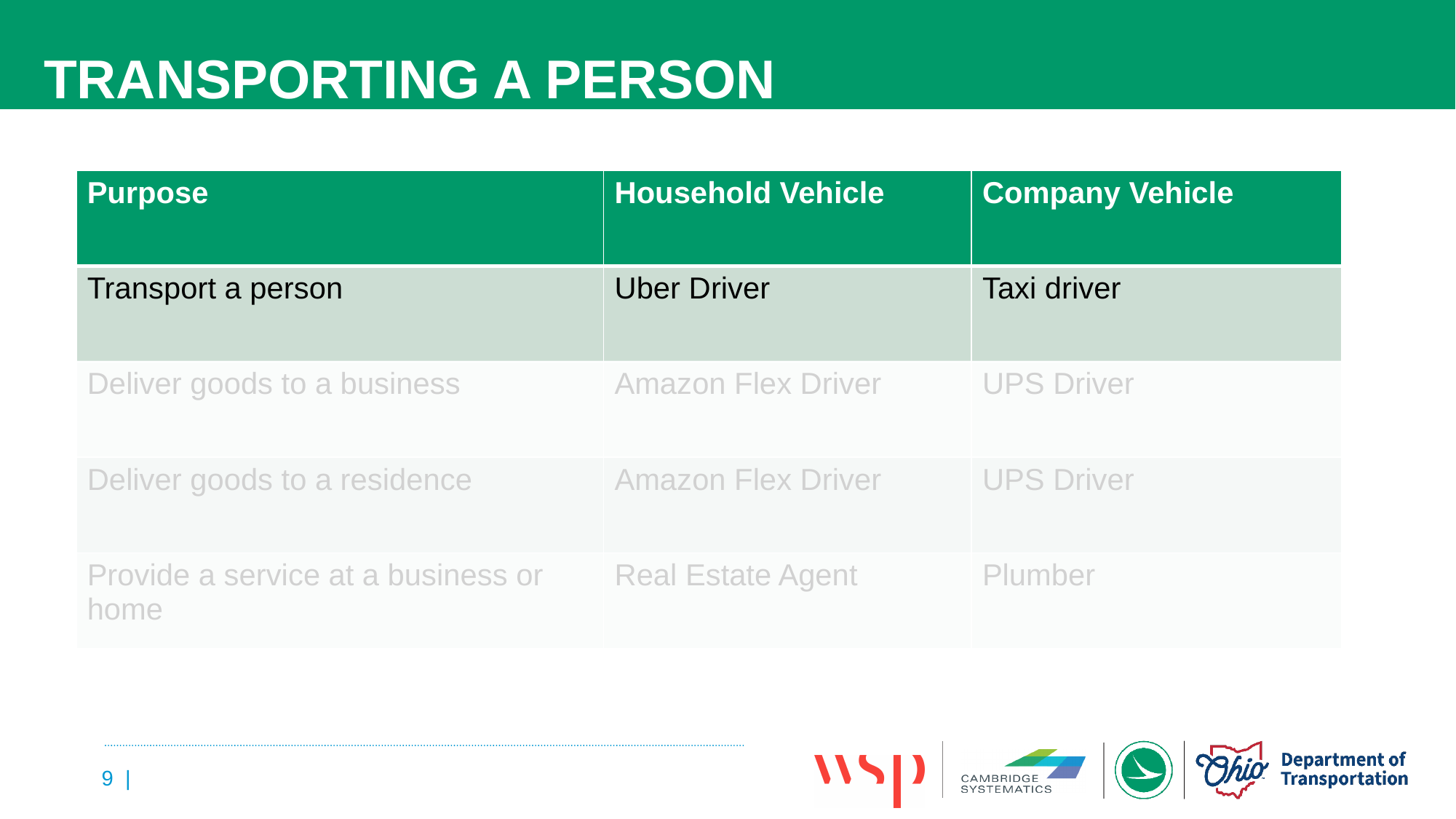

# Transporting a Person
| Purpose | Household Vehicle | Company Vehicle |
| --- | --- | --- |
| Transport a person | Uber Driver | Taxi driver |
| Deliver goods to a business | Amazon Flex Driver | UPS Driver |
| Deliver goods to a residence | Amazon Flex Driver | UPS Driver |
| Provide a service at a business or home | Real Estate Agent | Plumber |